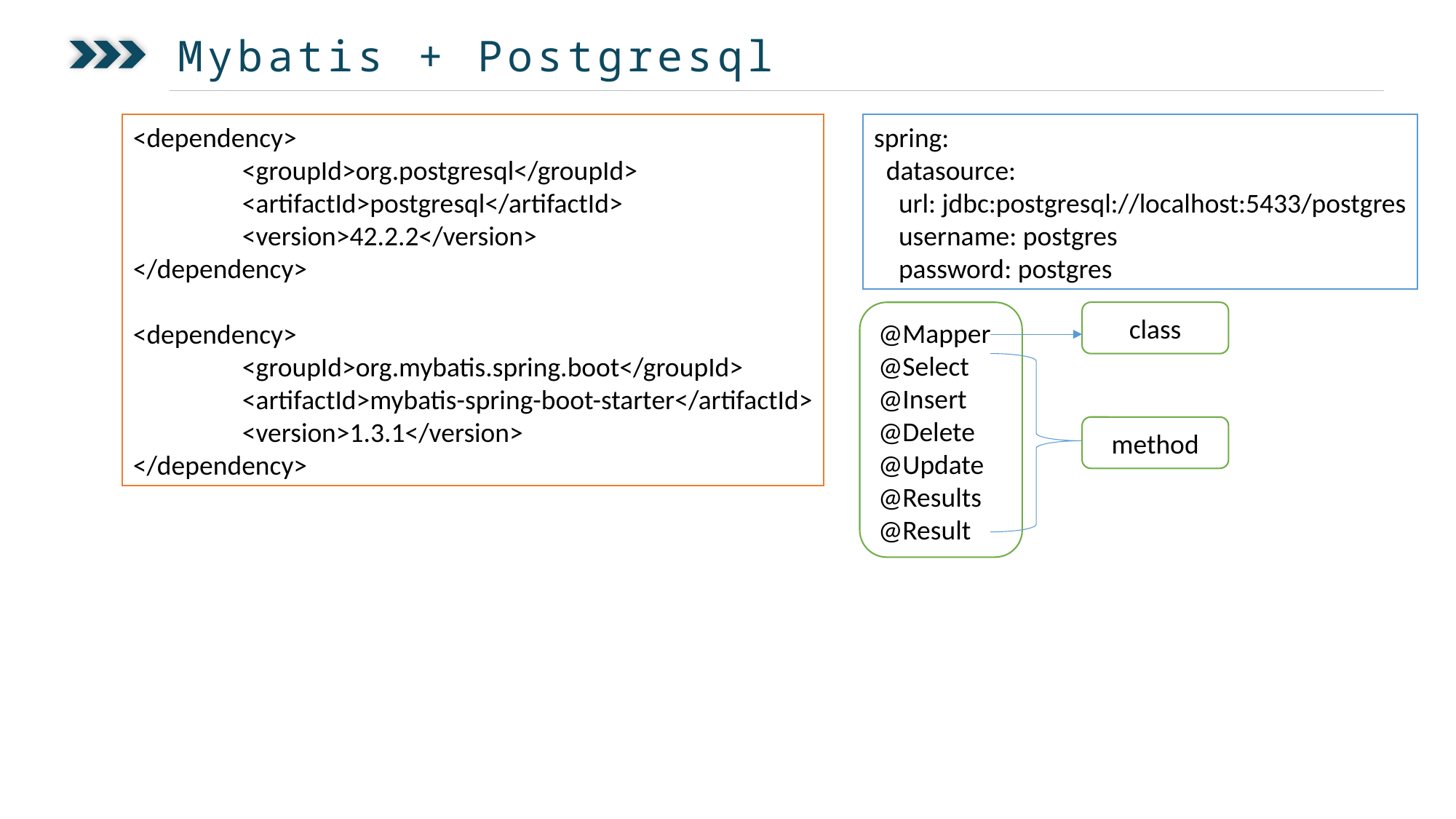

Mybatis + Postgresql

<dependency>
	<groupId>org.postgresql</groupId>
	<artifactId>postgresql</artifactId>
	<version>42.2.2</version>
</dependency>

<dependency>
	<groupId>org.mybatis.spring.boot</groupId>
	<artifactId>mybatis-spring-boot-starter</artifactId>
	<version>1.3.1</version>
</dependency>
spring:
  datasource:
    url: jdbc:postgresql://localhost:5433/postgres
    username: postgres
    password: postgres
@Mapper
@Select
@Insert
@Delete
@Update
@Results
@Result
class

method